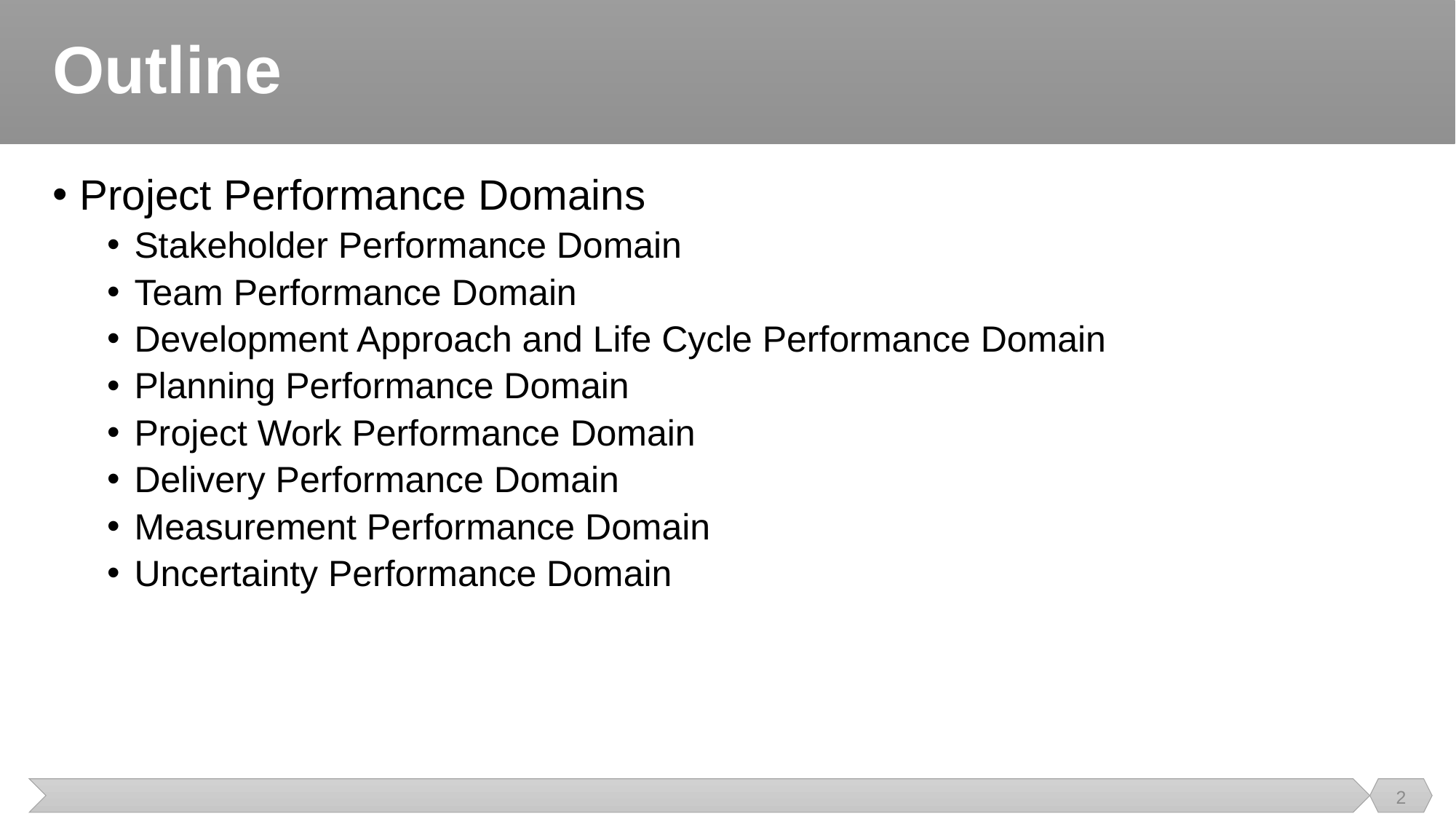

# Outline
Project Performance Domains
Stakeholder Performance Domain
Team Performance Domain
Development Approach and Life Cycle Performance Domain
Planning Performance Domain
Project Work Performance Domain
Delivery Performance Domain
Measurement Performance Domain
Uncertainty Performance Domain

2